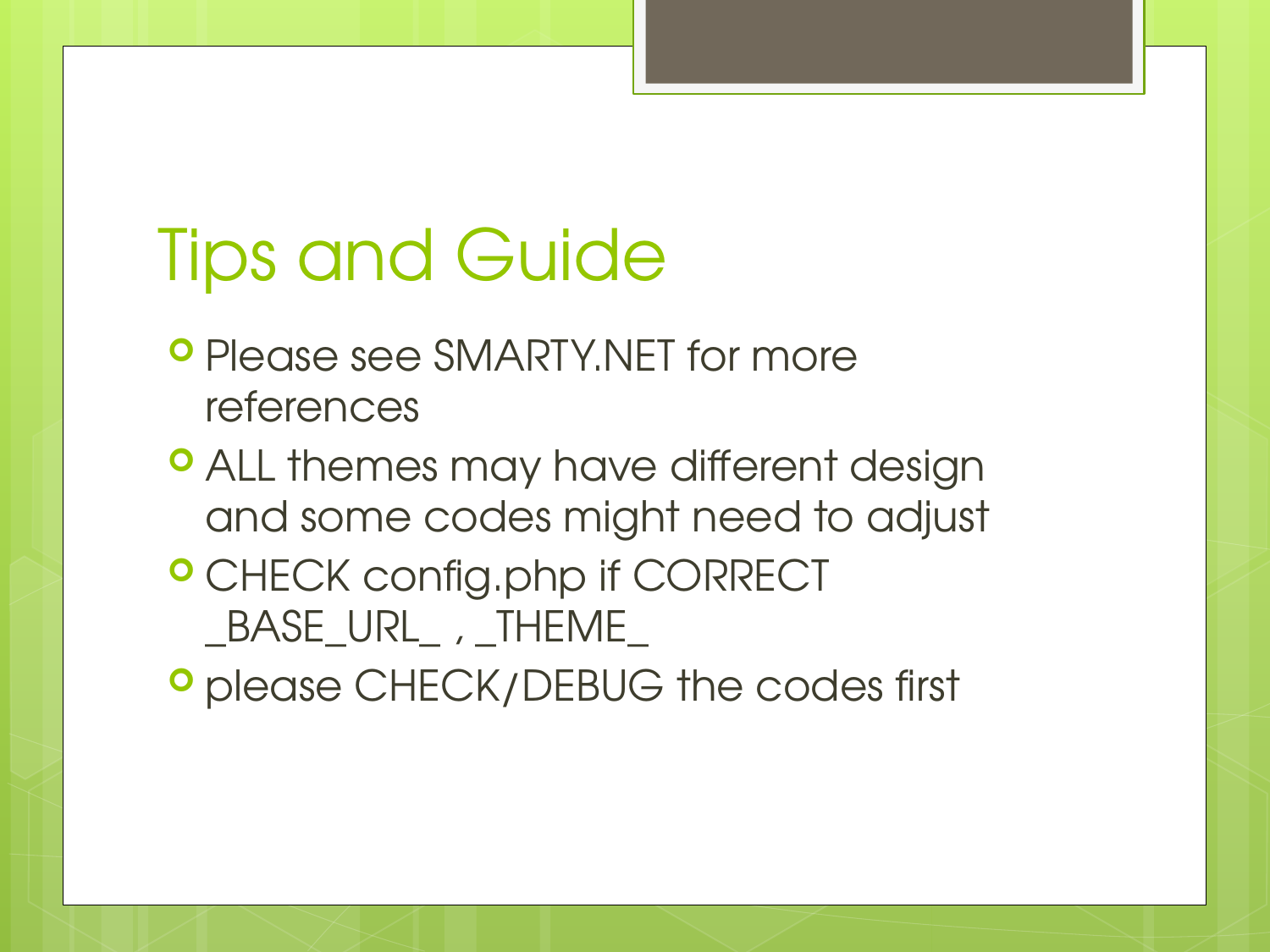

# Tips and Guide
Please see SMARTY.NET for more references
ALL themes may have different design and some codes might need to adjust
CHECK config.php if CORRECT _BASE_URL_ , _THEME_
please CHECK/DEBUG the codes first